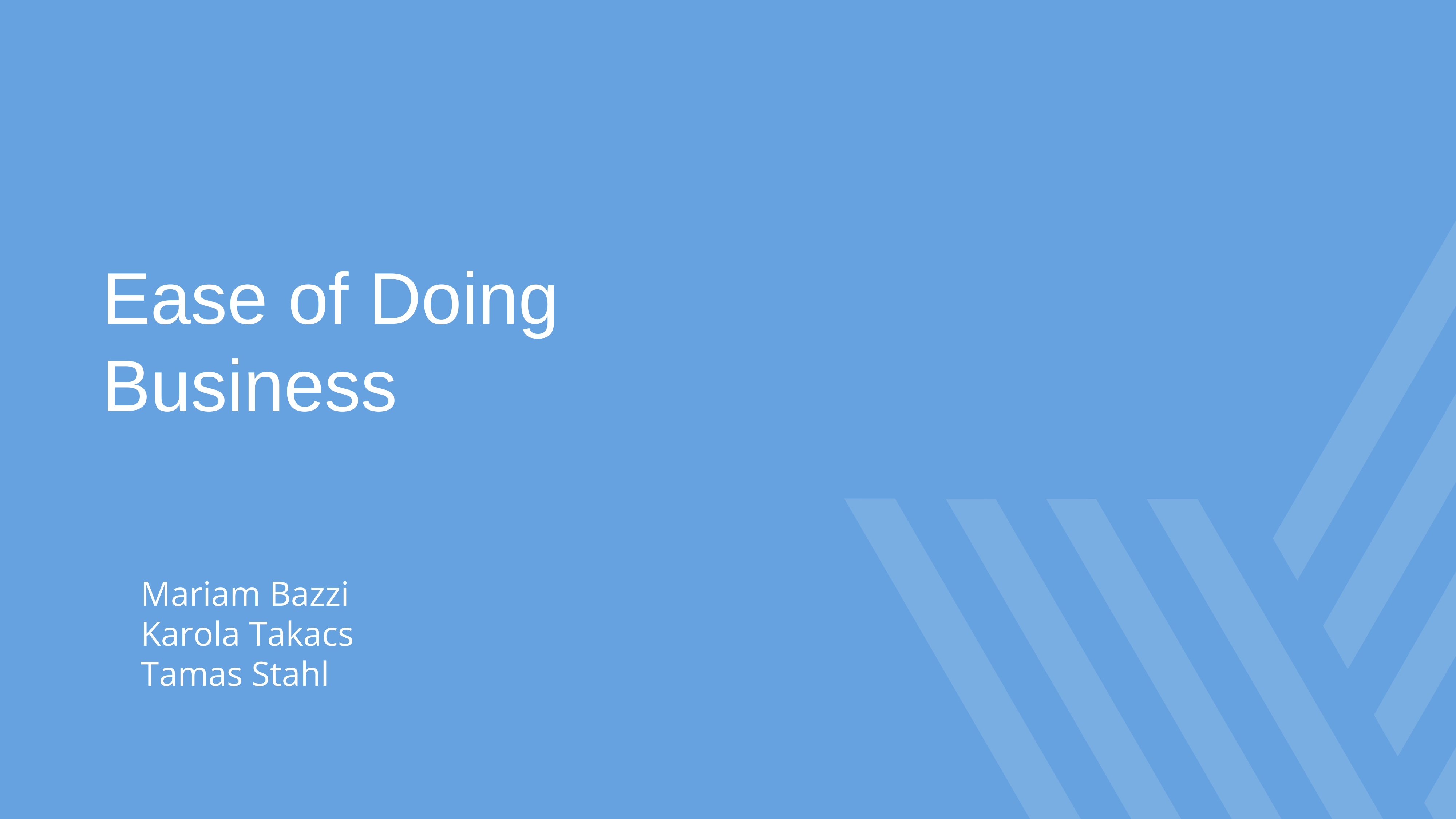

Ease of Doing Business
Mariam Bazzi
Karola Takacs
Tamas Stahl